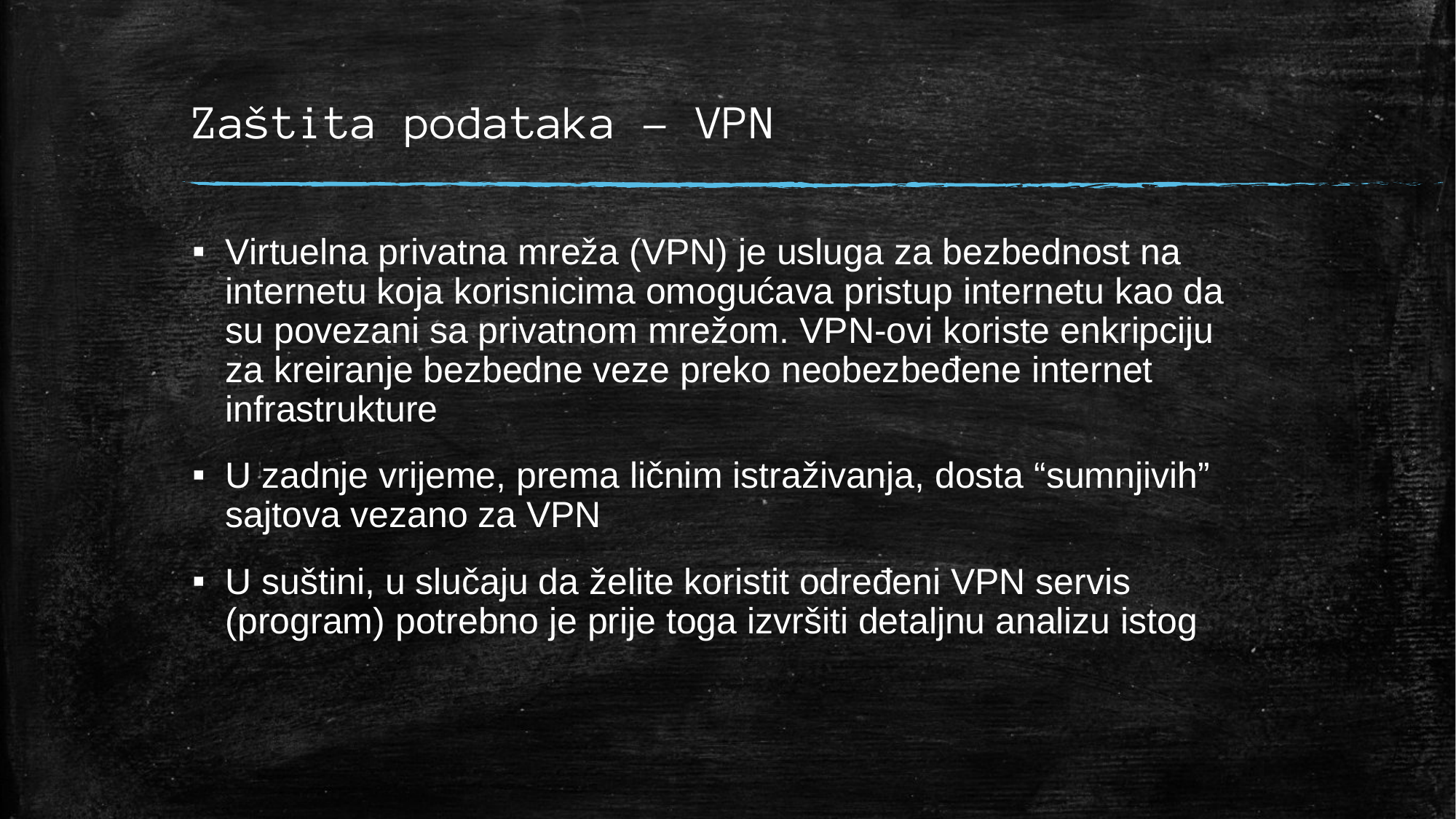

# Zaštita podataka – VPN
Virtuelna privatna mreža (VPN) je usluga za bezbednost na internetu koja korisnicima omogućava pristup internetu kao da su povezani sa privatnom mrežom. VPN-ovi koriste enkripciju za kreiranje bezbedne veze preko neobezbeđene internet infrastrukture
U zadnje vrijeme, prema ličnim istraživanja, dosta “sumnjivih” sajtova vezano za VPN
U suštini, u slučaju da želite koristit određeni VPN servis (program) potrebno je prije toga izvršiti detaljnu analizu istog